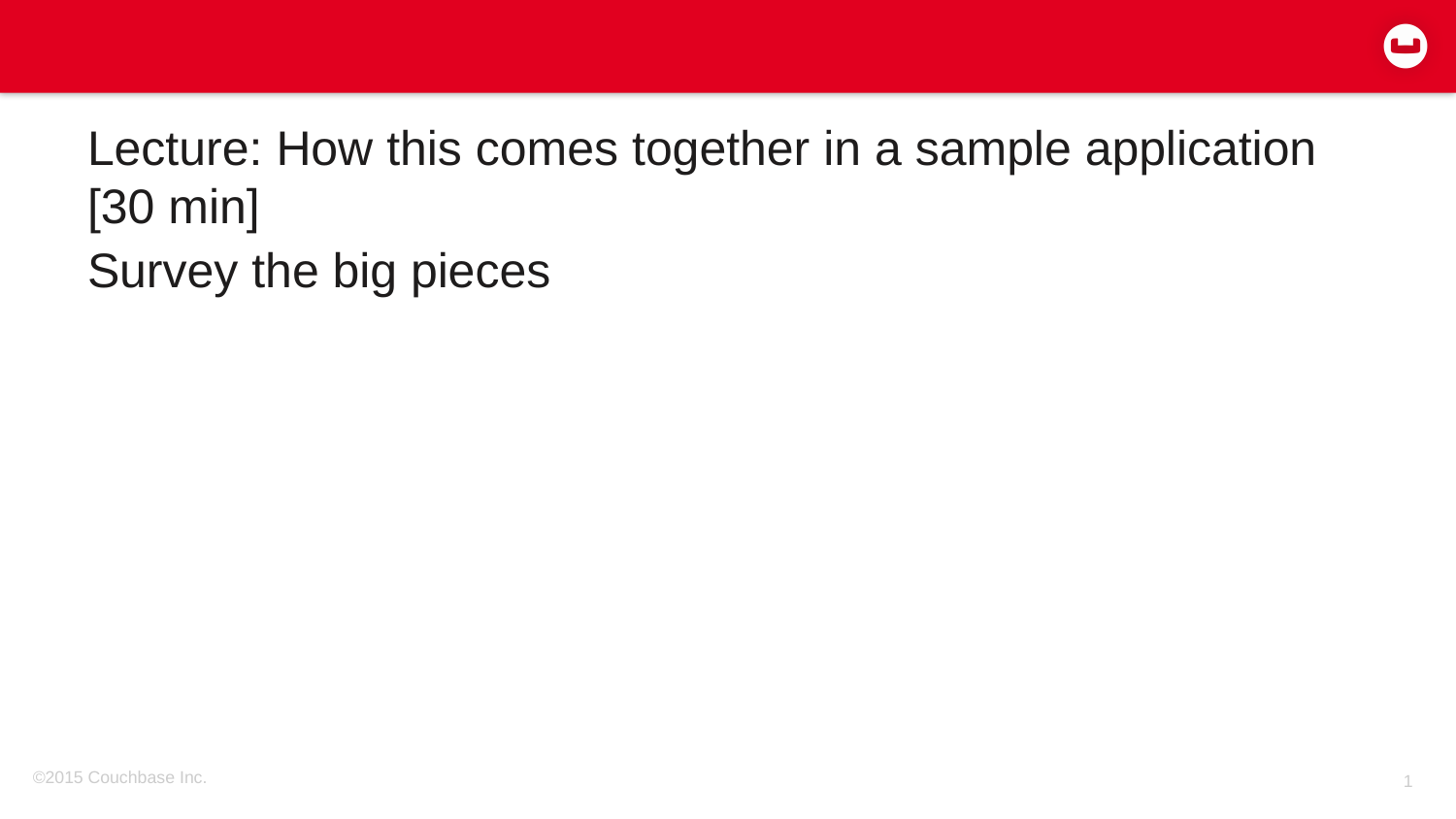

#
Lecture: How this comes together in a sample application [30 min]
Survey the big pieces